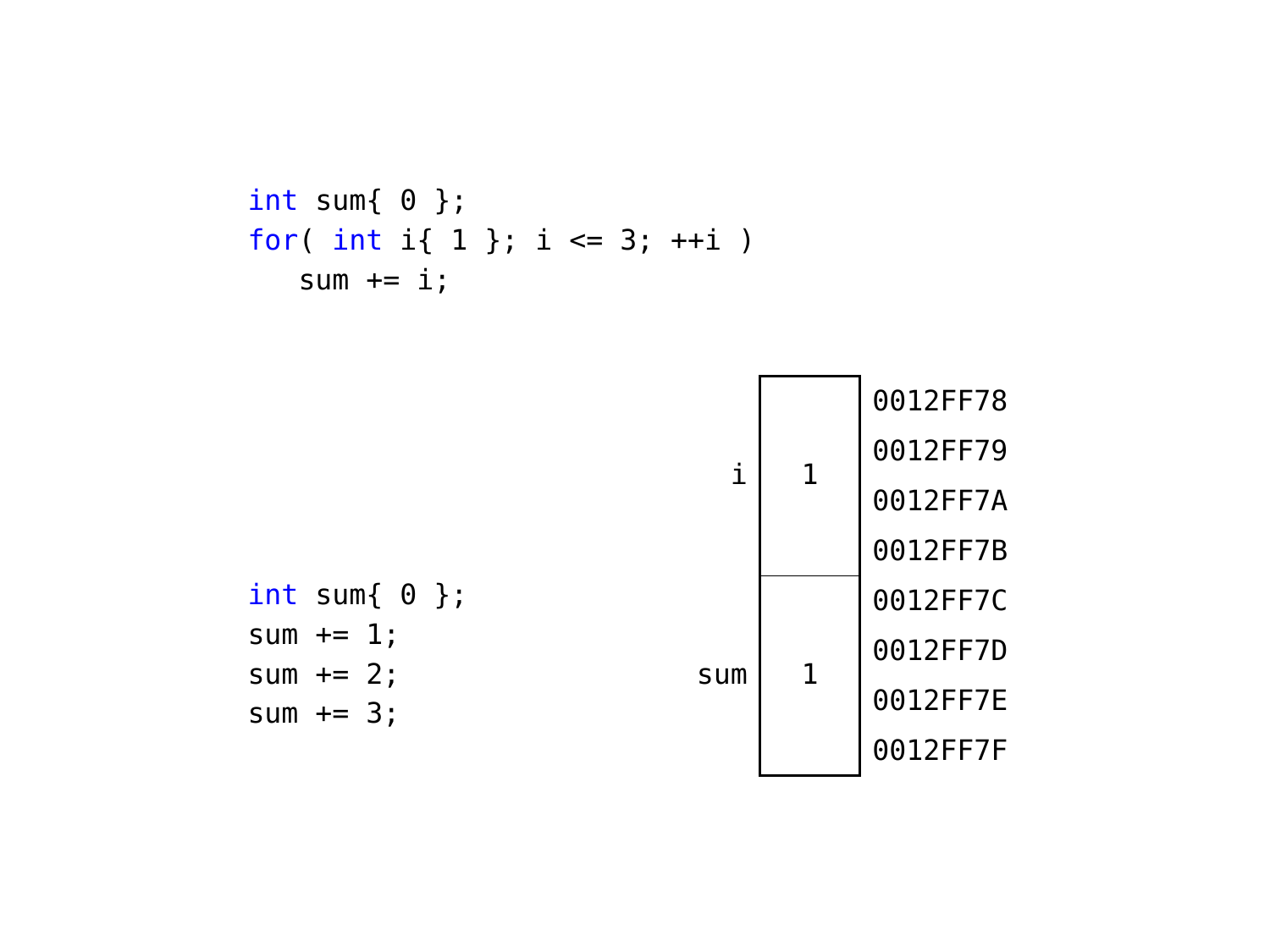

int sum{ 0 };
for( int i{ 1 }; i <= 3; ++i )
   sum += i;

int sum{ 0 };
sum += 1;
sum += 2;
sum += 3;
| i | 1 | 0012FF78 |
| --- | --- | --- |
|  |  | 0012FF79 |
|  |  | 0012FF7A |
|  |  | 0012FF7B |
| sum | 1 | 0012FF7C |
|  |  | 0012FF7D |
|  |  | 0012FF7E |
|  |  | 0012FF7F |